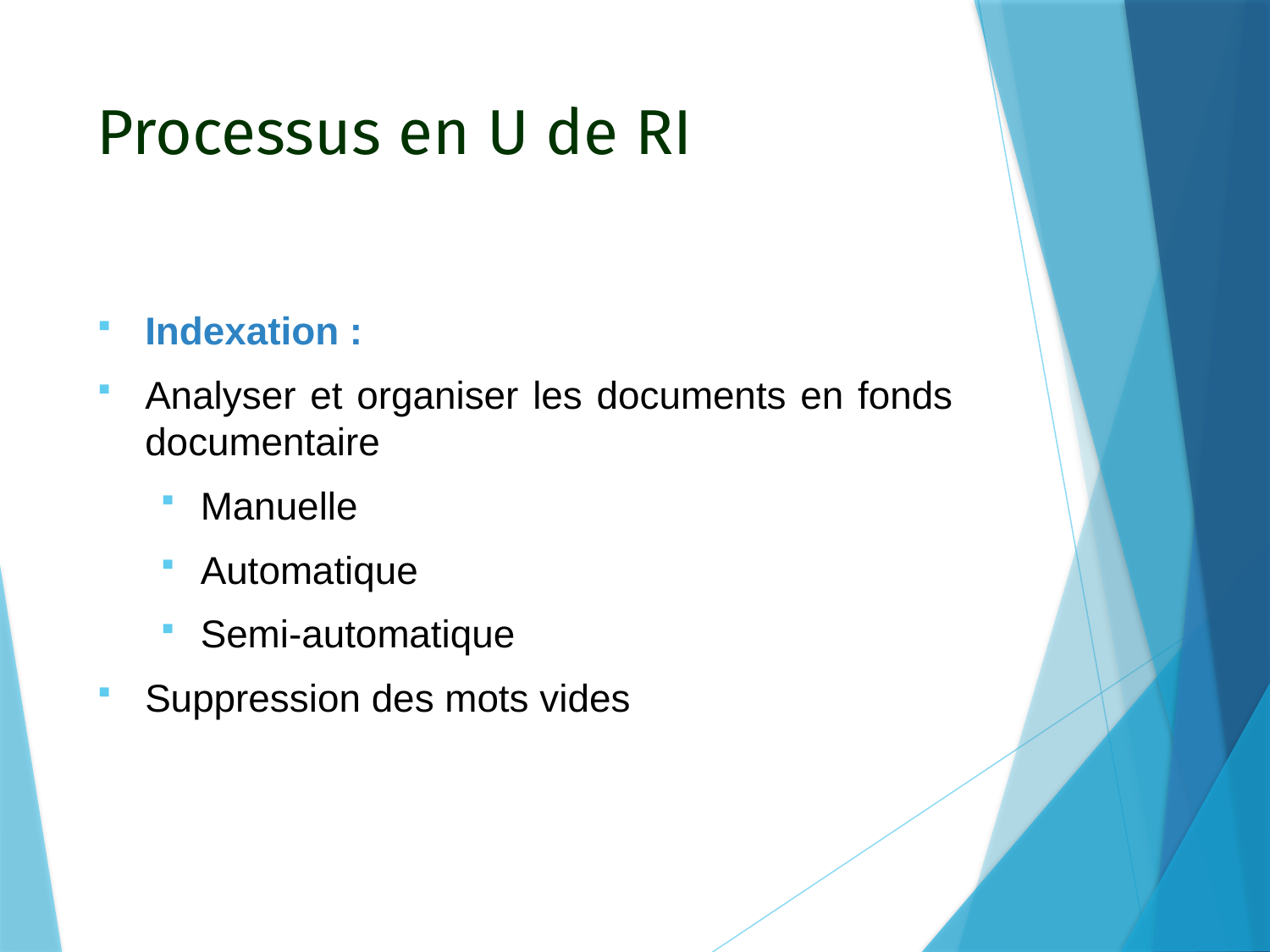

# Processus en U de RI
Indexation :
Analyser et organiser les documents en fonds documentaire
Manuelle
Automatique
Semi-automatique
Suppression des mots vides